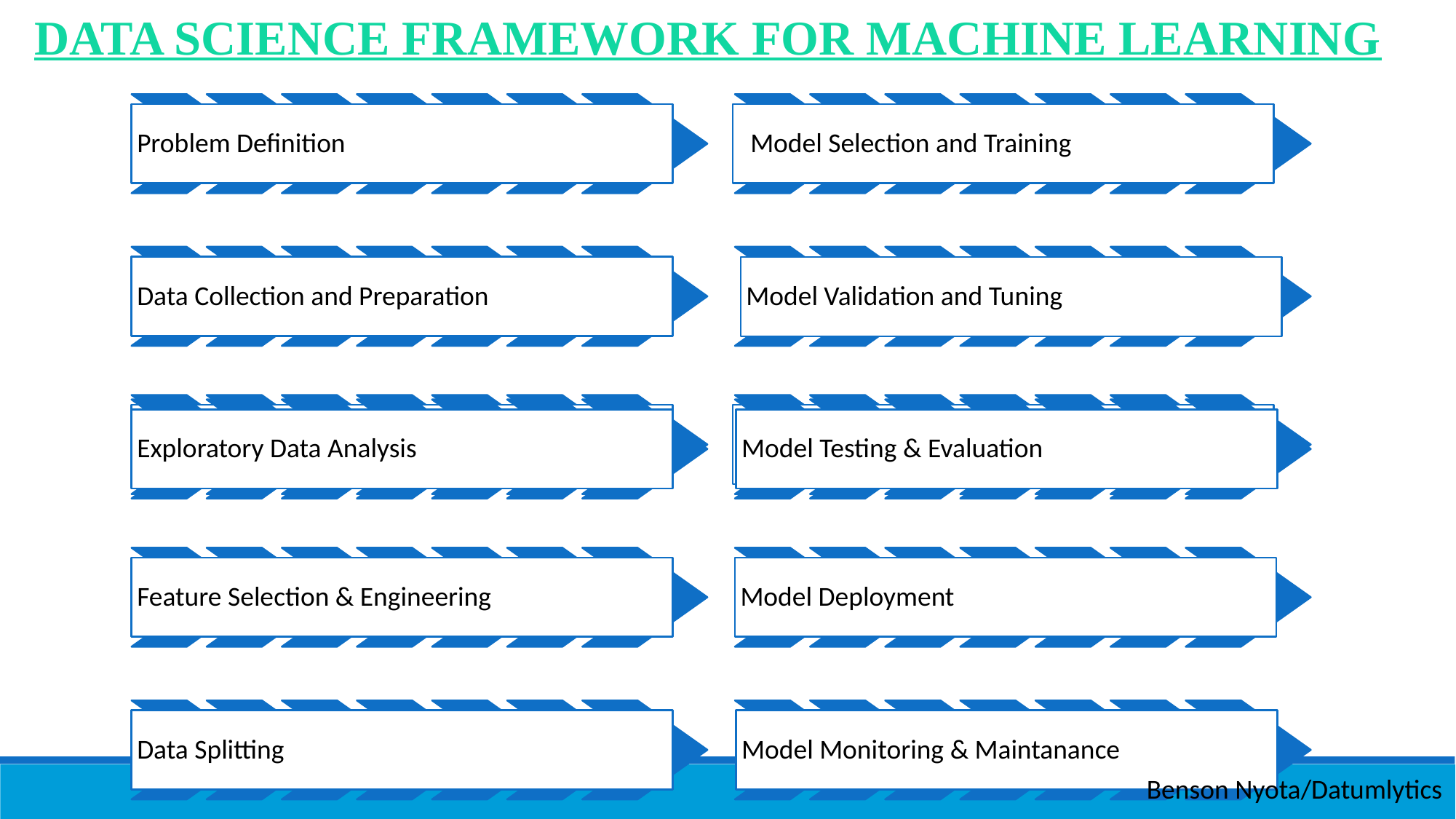

DATA SCIENCE FRAMEWORK FOR MACHINE LEARNING

  Model Selection and Training

Model Validation and Tuning

Model Testing & Evaluation

Problem Definition

Data Collection and Preparation

Exploratory Data Analysis

Problem Definition

Feature Selection & Engineering

Data Splitting

  Model Selection and Training

Model Deployment

Model Monitoring & Maintanance
Benson Nyota/Datumlytics